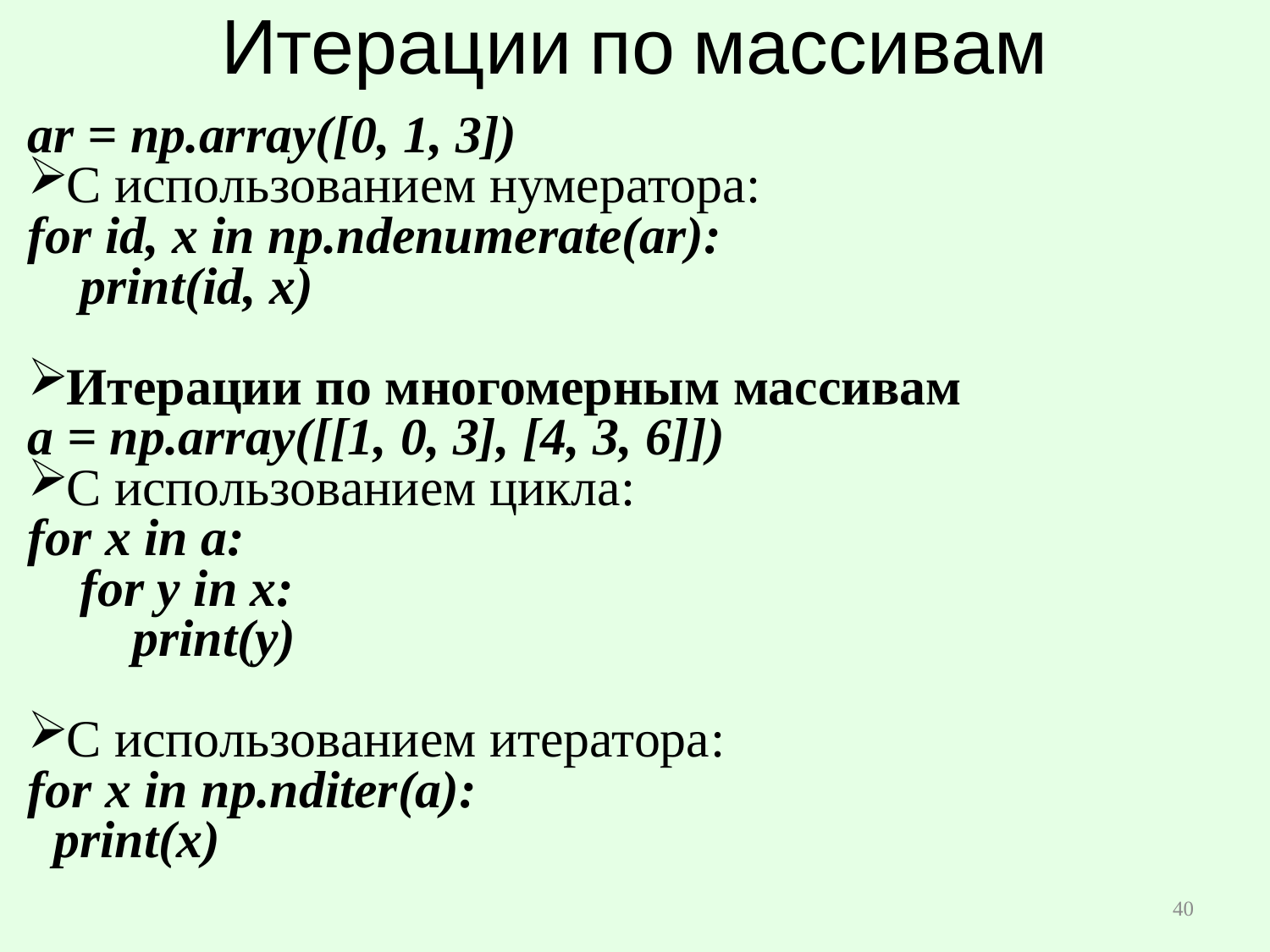

# Итерации по массивам
ar = np.array([0, 1, 3])
С использованием нумератора:
for id, x in np.ndenumerate(ar):
    print(id, x)

Итерации по многомерным массивам
a = np.array([[1, 0, 3], [4, 3, 6]])
С использованием цикла:
for x in a:
    for y in x:
        print(y)

С использованием итератора:
for x in np.nditer(a):
  print(x)

40